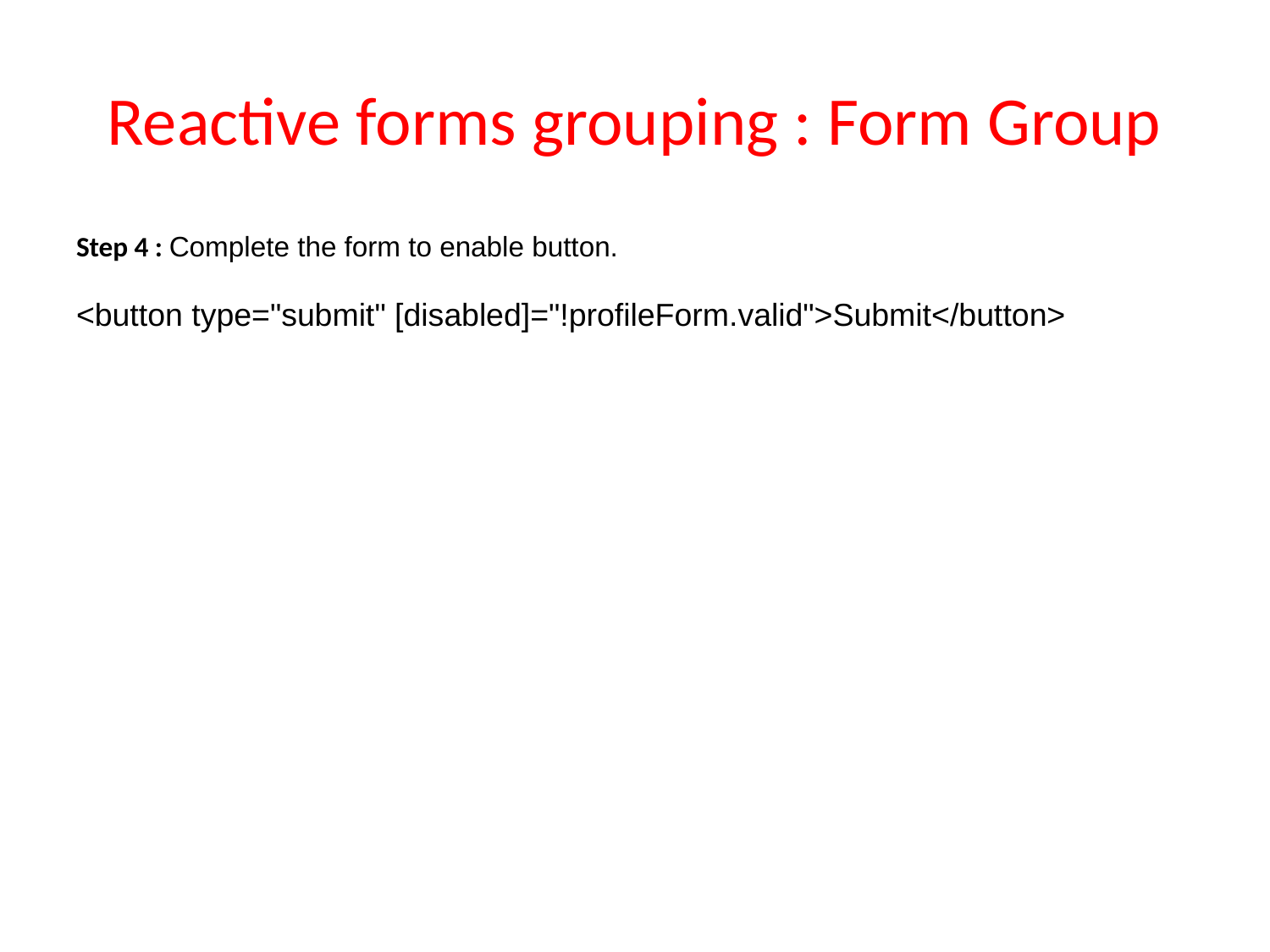

# Reactive forms grouping : Form Group
Step 4 : Complete the form to enable button.

<button type="submit" [disabled]="!profileForm.valid">Submit</button>